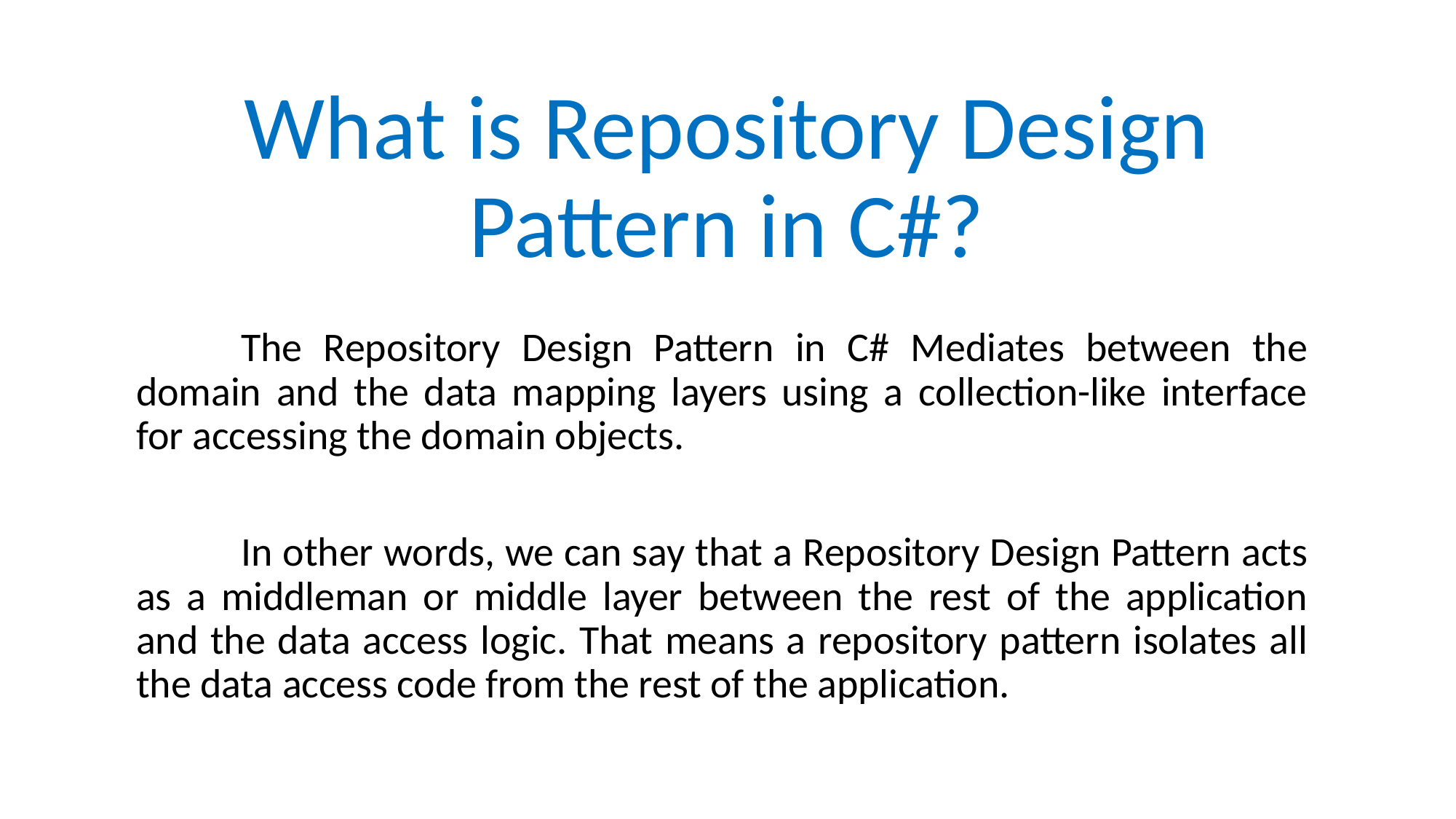

# What is Repository Design Pattern in C#?
	The Repository Design Pattern in C# Mediates between the domain and the data mapping layers using a collection-like interface for accessing the domain objects.

	In other words, we can say that a Repository Design Pattern acts as a middleman or middle layer between the rest of the application and the data access logic. That means a repository pattern isolates all the data access code from the rest of the application.